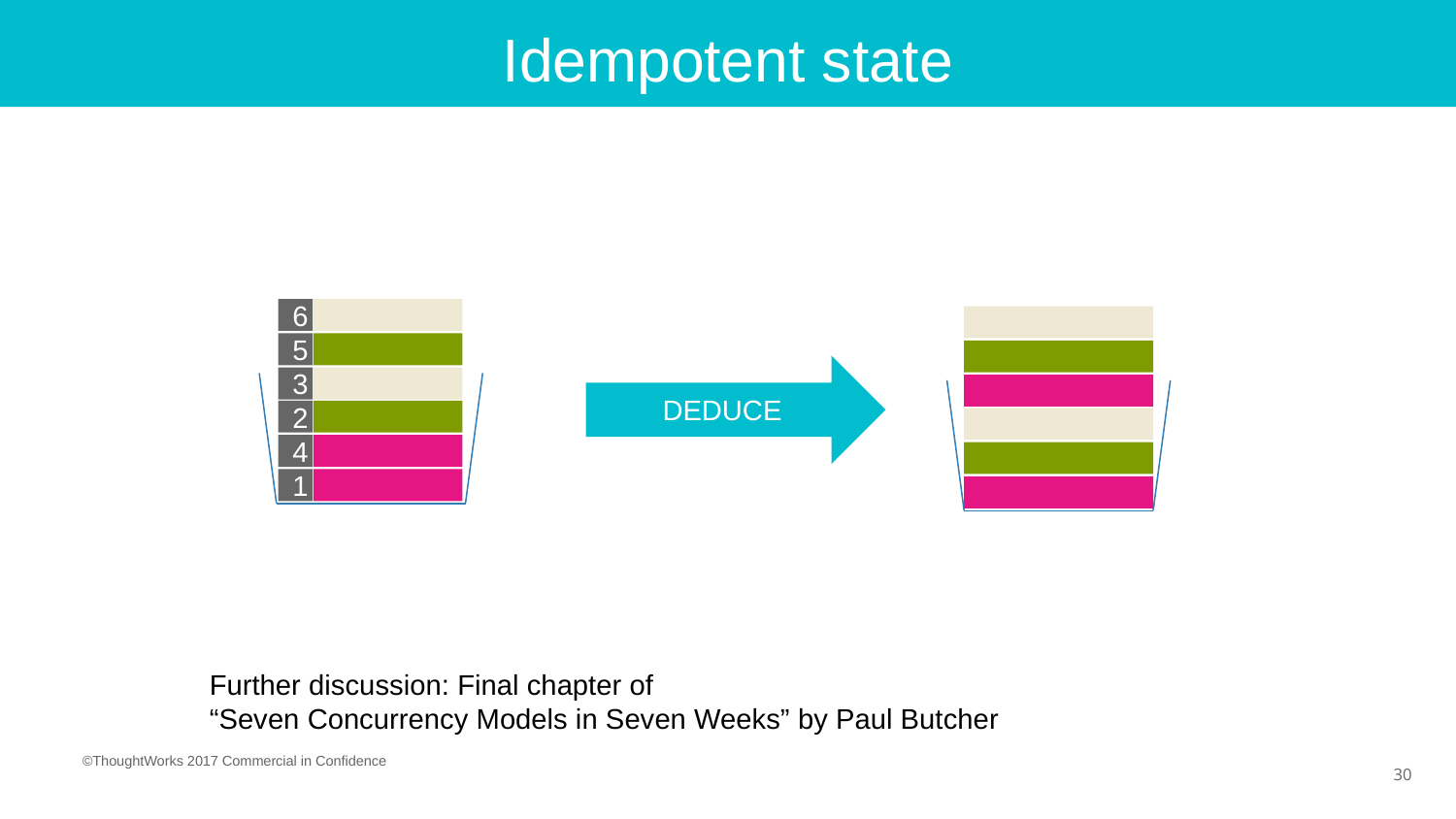

# Idempotent state
6

5

DEDUCE
3

2

4

1

Further discussion: Final chapter of
“Seven Concurrency Models in Seven Weeks” by Paul Butcher
30